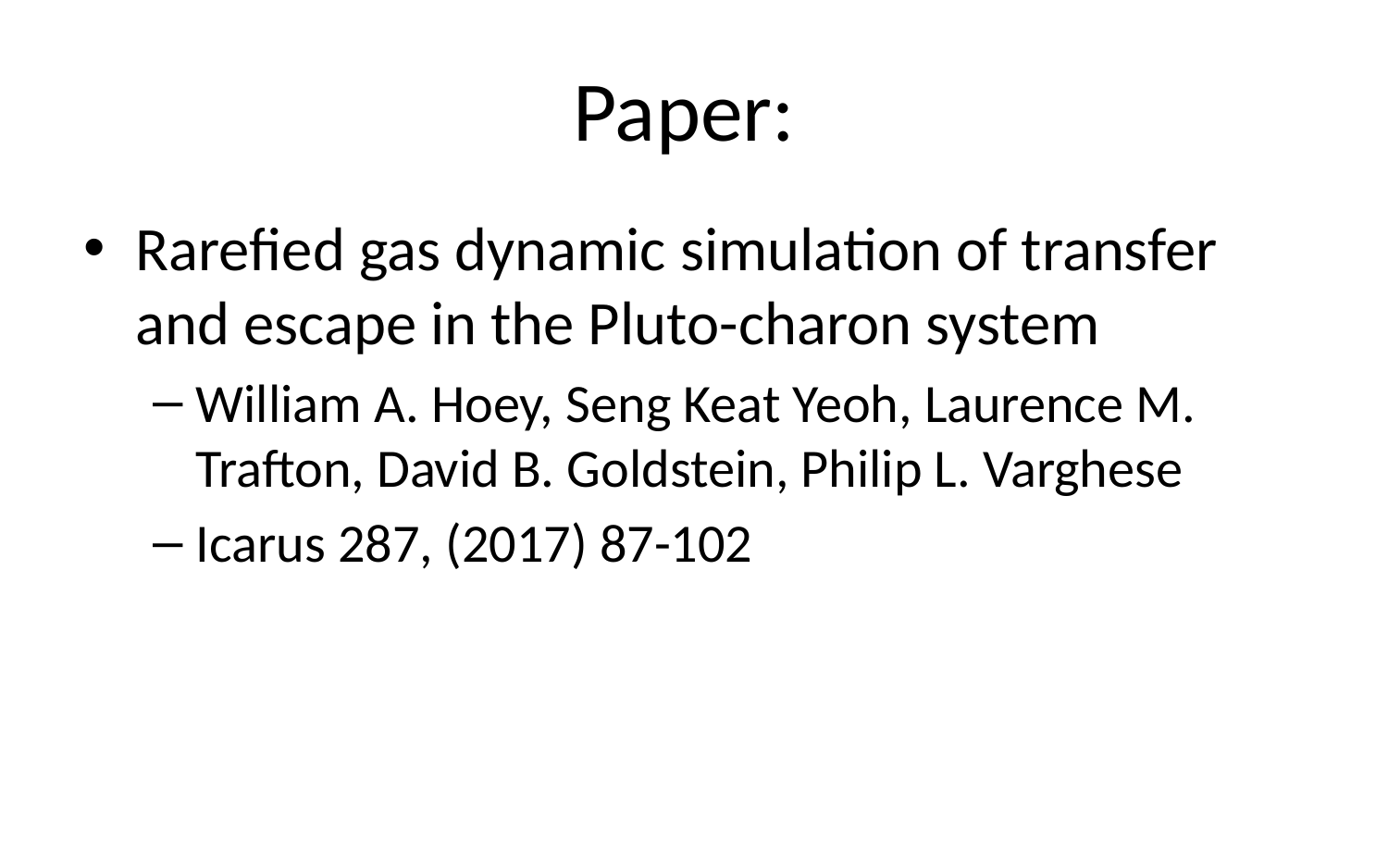

# Paper:
Rarefied gas dynamic simulation of transfer and escape in the Pluto-charon system
William A. Hoey, Seng Keat Yeoh, Laurence M. Trafton, David B. Goldstein, Philip L. Varghese
Icarus 287, (2017) 87-102